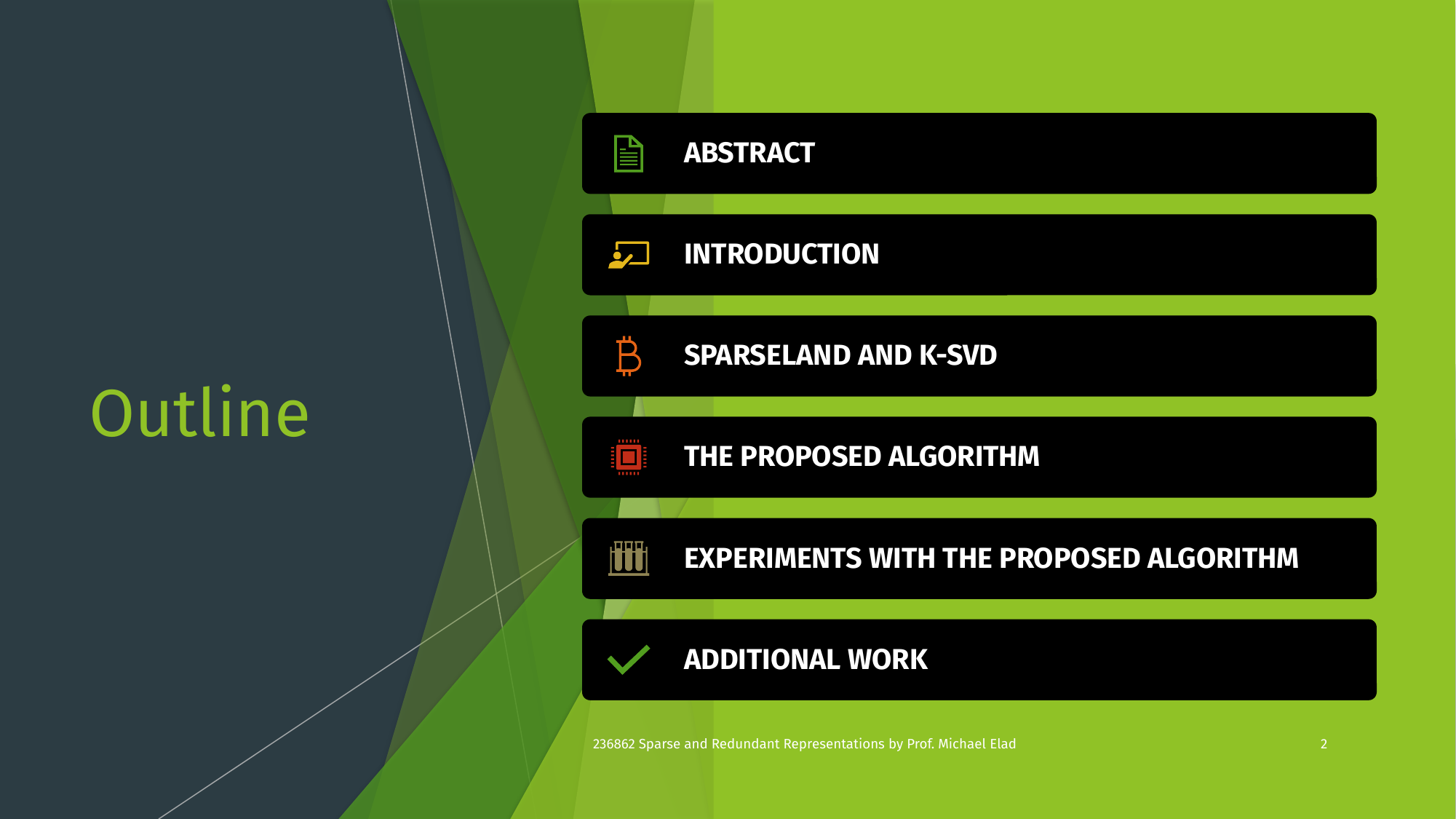

ABSTRACT
INTRODUCTION
SPARSELAND AND K-SVD
THE PROPOSED ALGORITHM
EXPERIMENTS WITH THE PROPOSED ALGORITHM
ADDITIONAL WORK
# Outline
236862 Sparse and Redundant Representations by Prof. Michael Elad
2